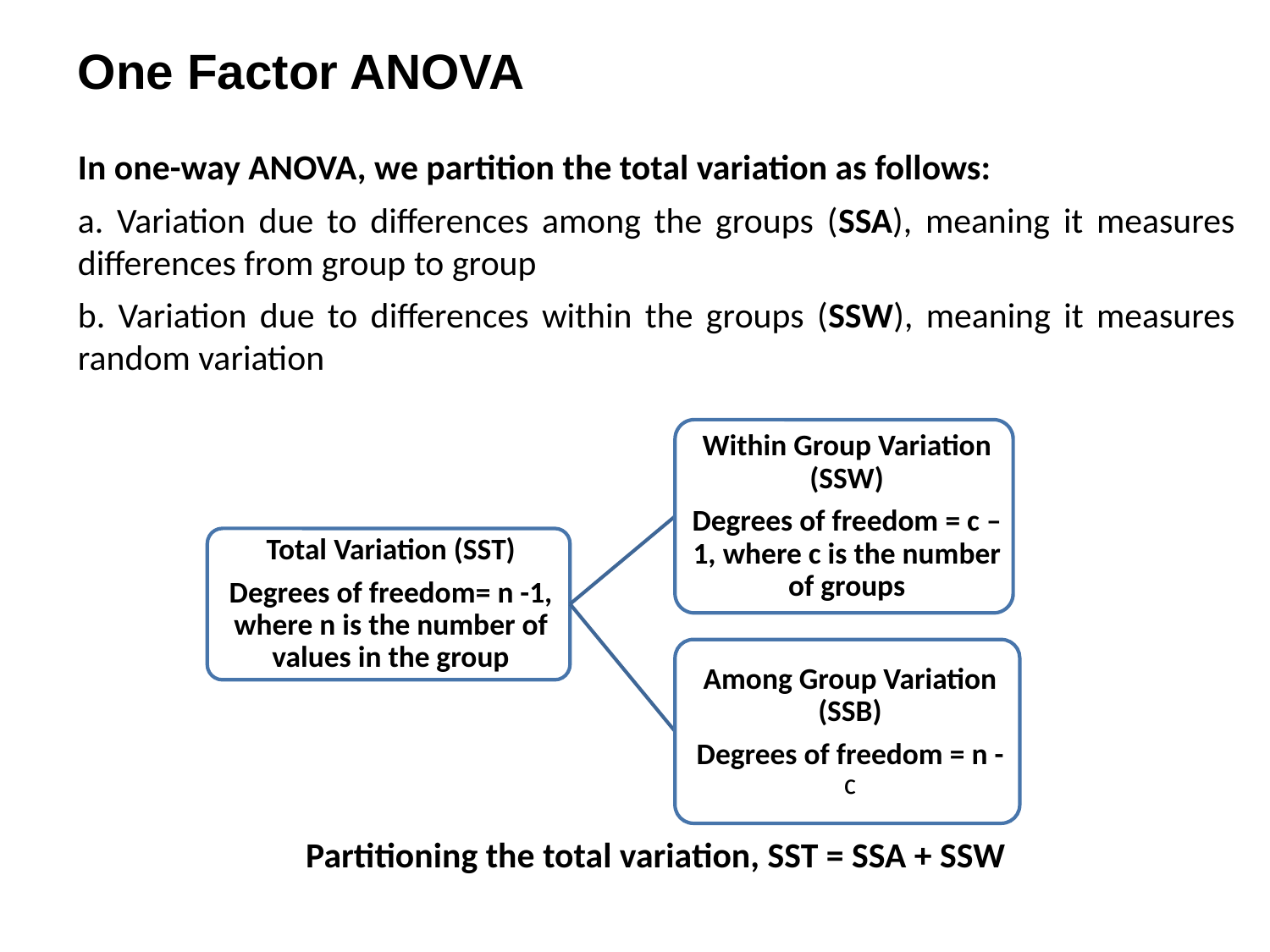

One Factor ANOVA
In one-way ANOVA, we partition the total variation as follows:
a. Variation due to differences among the groups (SSA), meaning it measures differences from group to group
b. Variation due to differences within the groups (SSW), meaning it measures random variation
Total Variation (SST)
Degrees of freedom= n -1, where n is the number of values in the group

Within Group Variation (SSW)
Degrees of freedom = c – 1, where c is the number of groups

Among Group Variation (SSB)
Degrees of freedom = n - c
Partitioning the total variation, SST = SSA + SSW